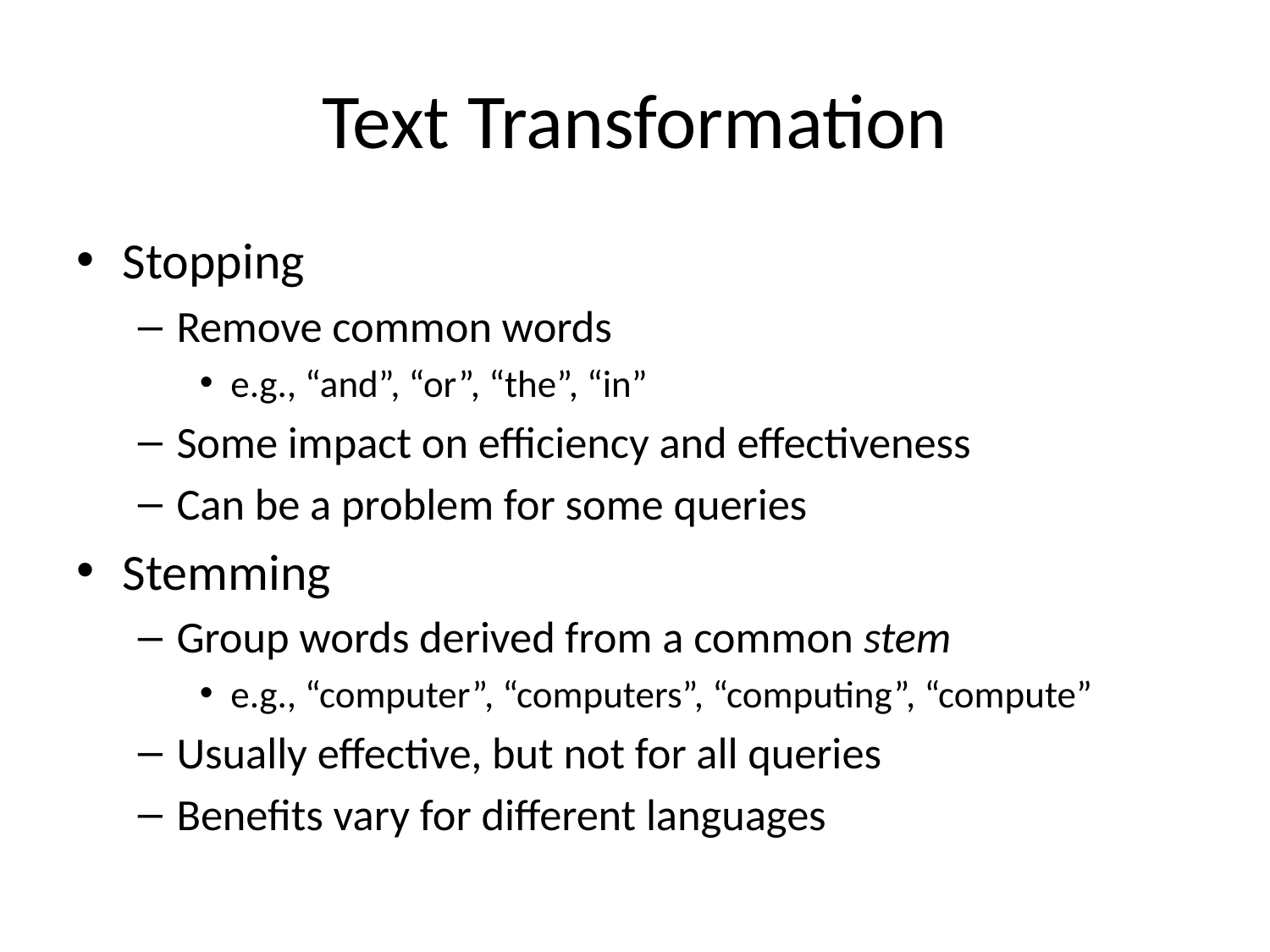

# Text Transformation
Stopping
Remove common words
e.g., “and”, “or”, “the”, “in”
Some impact on efficiency and effectiveness
Can be a problem for some queries
Stemming
Group words derived from a common stem
e.g., “computer”, “computers”, “computing”, “compute”
Usually effective, but not for all queries
Benefits vary for different languages